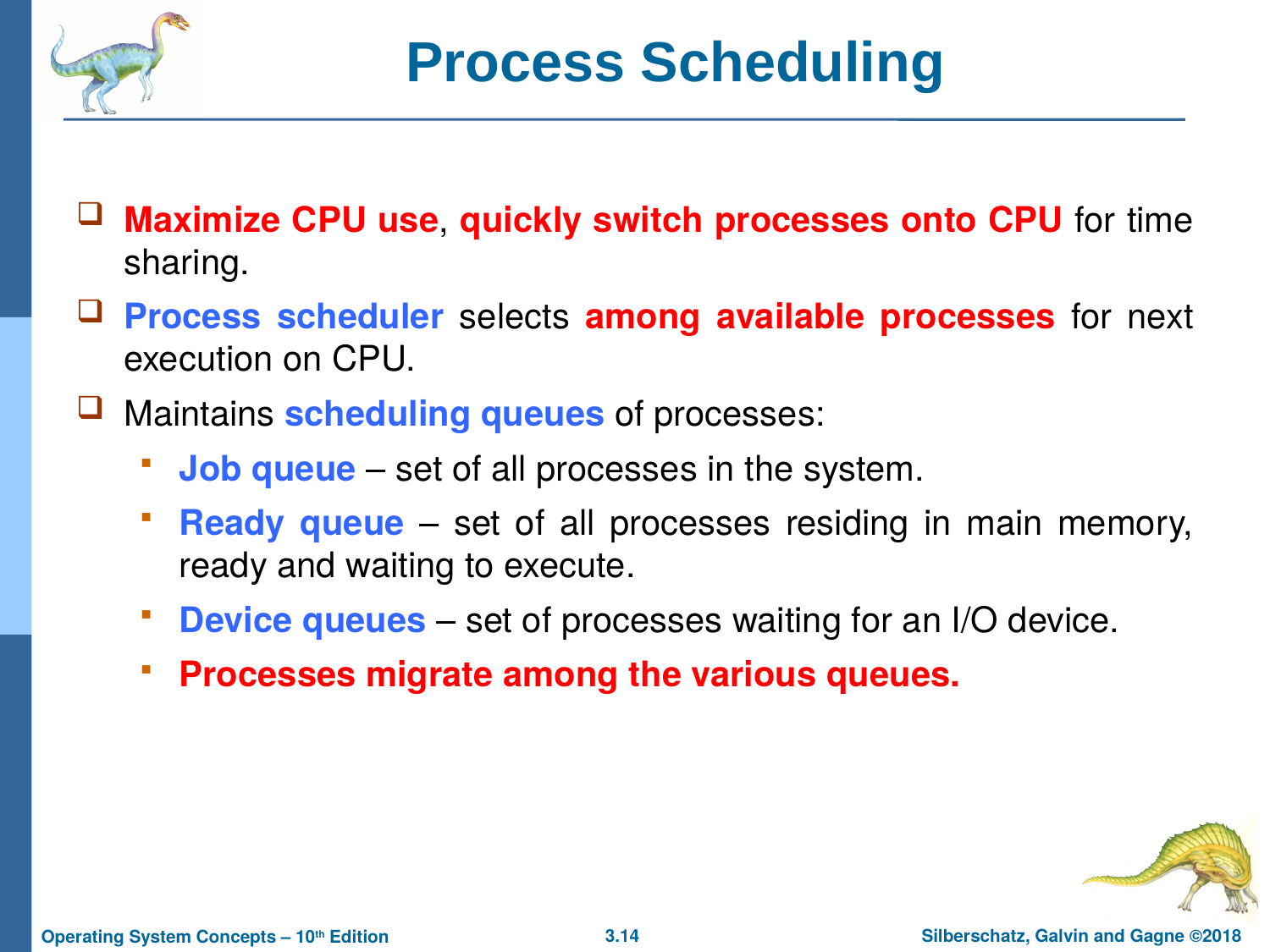

# Process Scheduling
Maximize CPU use, quickly switch processes onto CPU for time sharing.
Process scheduler selects among available processes for next execution on CPU.
Maintains scheduling queues of processes:
Job queue – set of all processes in the system.
Ready queue – set of all processes residing in main memory, ready and waiting to execute.
Device queues – set of processes waiting for an I/O device.
Processes migrate among the various queues.